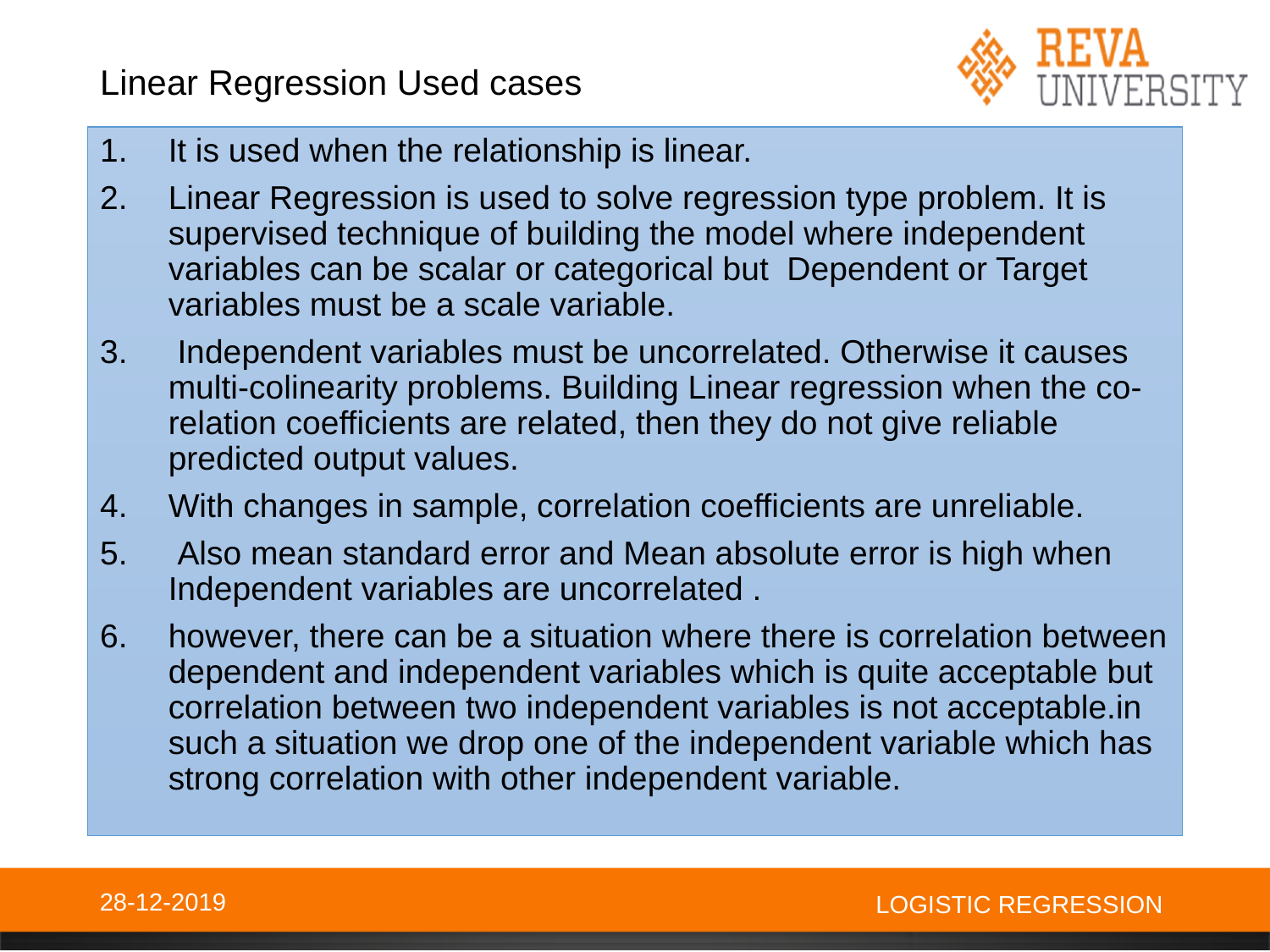

# Linear Regression Used cases
It is used when the relationship is linear.
Linear Regression is used to solve regression type problem. It is supervised technique of building the model where independent variables can be scalar or categorical but  Dependent or Target variables must be a scale variable.
 Independent variables must be uncorrelated. Otherwise it causes multi-colinearity problems. Building Linear regression when the co-relation coefficients are related, then they do not give reliable predicted output values.
With changes in sample, correlation coefficients are unreliable.
 Also mean standard error and Mean absolute error is high when Independent variables are uncorrelated .
however, there can be a situation where there is correlation between dependent and independent variables which is quite acceptable but correlation between two independent variables is not acceptable.in such a situation we drop one of the independent variable which has strong correlation with other independent variable.
28-12-2019
LOGISTIC REGRESSION